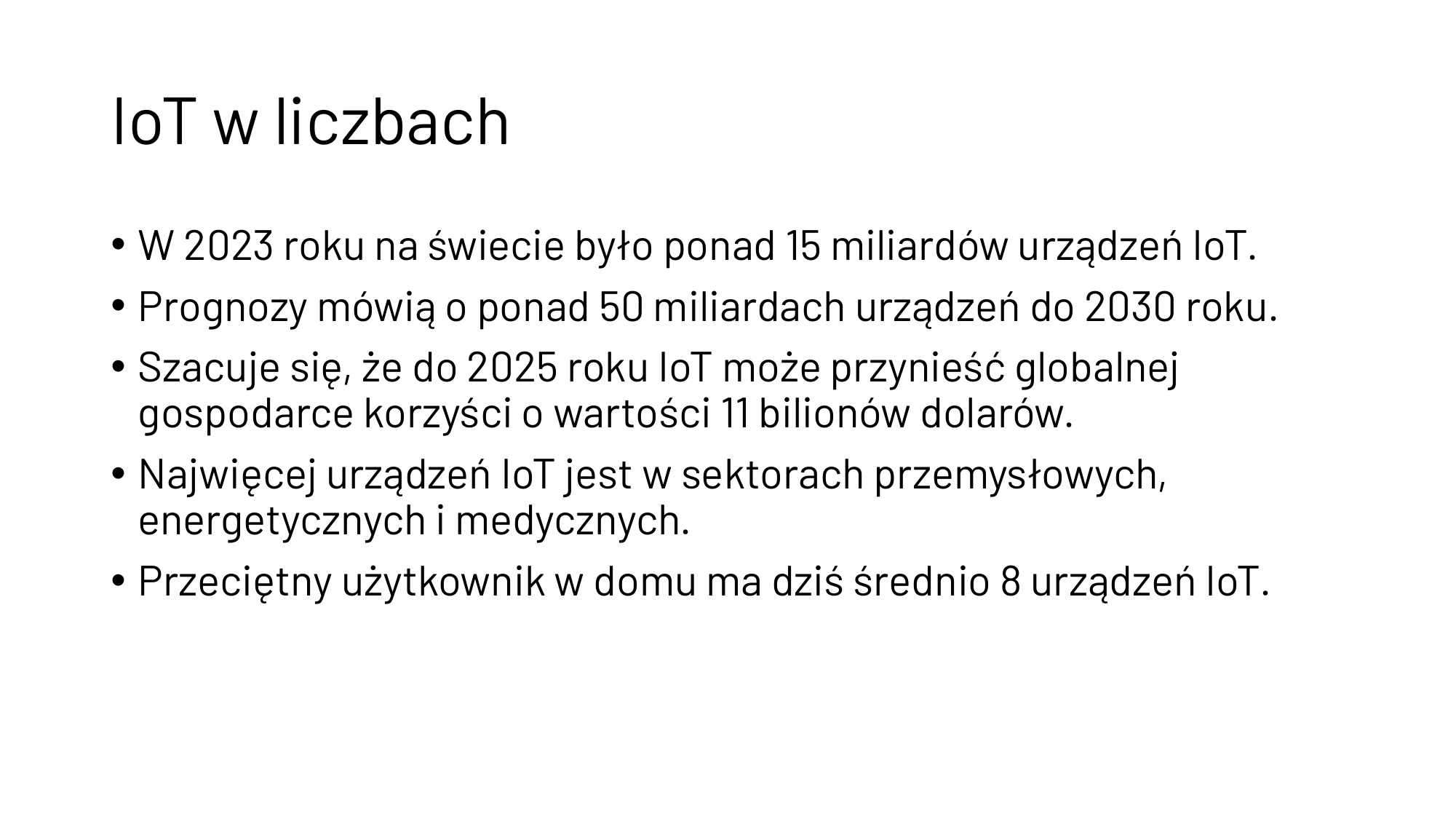

# IoT w liczbach
W 2023 roku na świecie było ponad 15 miliardów urządzeń IoT.
Prognozy mówią o ponad 50 miliardach urządzeń do 2030 roku.
Szacuje się, że do 2025 roku IoT może przynieść globalnej gospodarce korzyści o wartości 11 bilionów dolarów.
Najwięcej urządzeń IoT jest w sektorach przemysłowych, energetycznych i medycznych.
Przeciętny użytkownik w domu ma dziś średnio 8 urządzeń IoT.